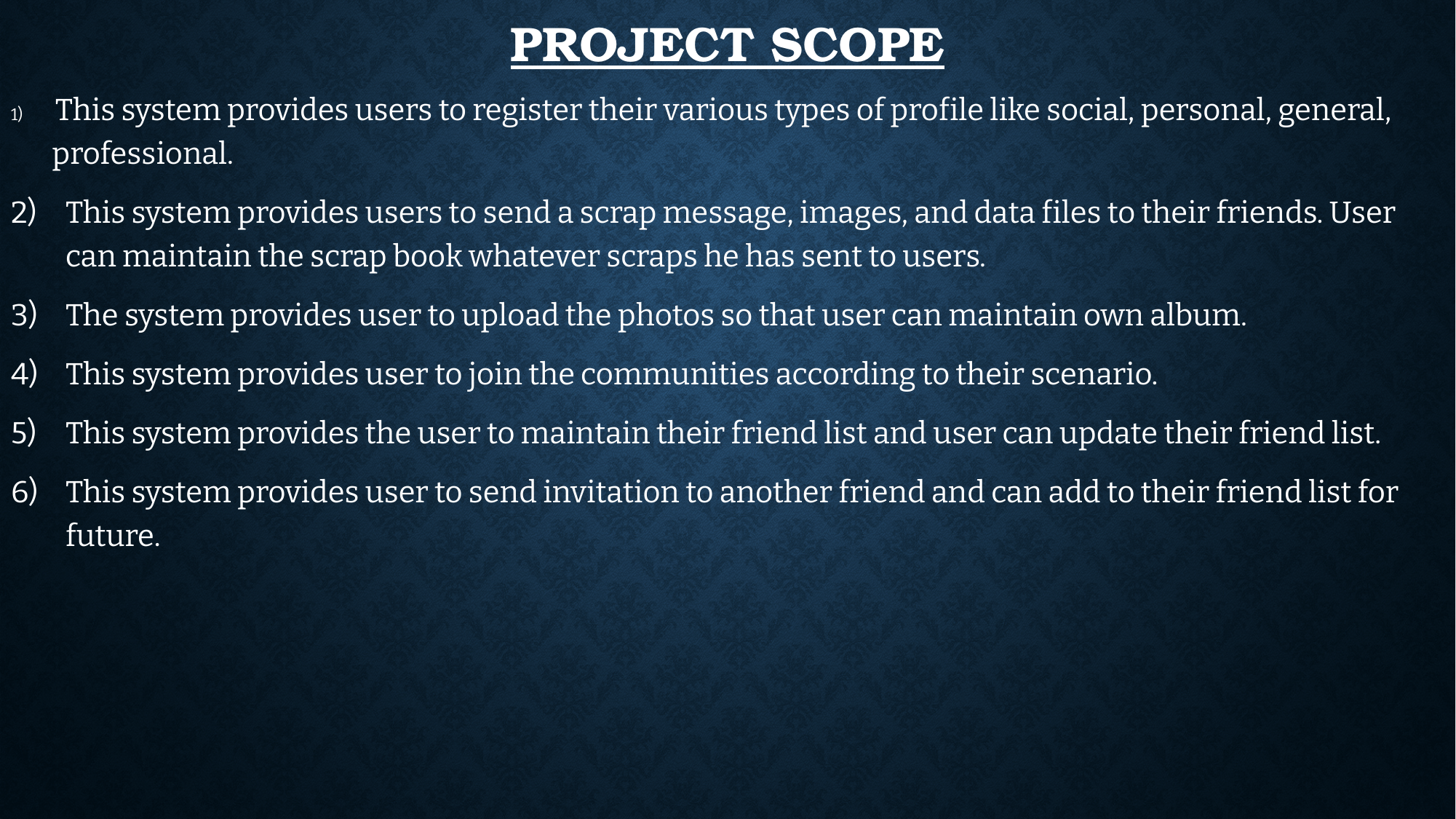

# Project Scope
 This system provides users to register their various types of profile like social, personal, general, professional.
This system provides users to send a scrap message, images, and data files to their friends. User can maintain the scrap book whatever scraps he has sent to users.
The system provides user to upload the photos so that user can maintain own album.
This system provides user to join the communities according to their scenario.
This system provides the user to maintain their friend list and user can update their friend list.
This system provides user to send invitation to another friend and can add to their friend list for future.